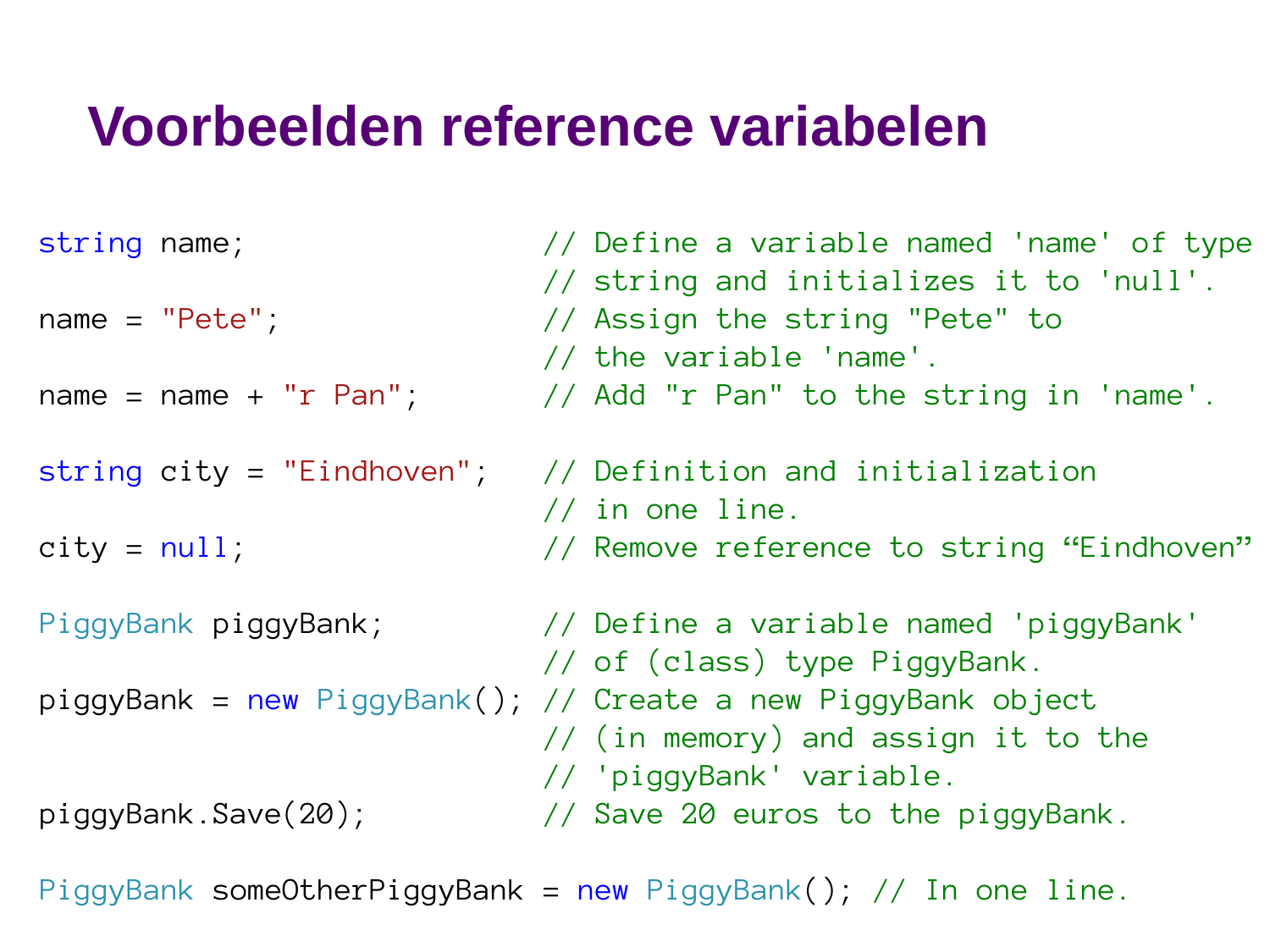

# Voorbeelden reference variabelen
string name;                 // Define a variable named 'name' of type
                             // string and initializes it to 'null'.
name = "Pete";               // Assign the string "Pete" to
                             // the variable 'name'.
name = name + "r Pan";       // Add "r Pan" to the string in 'name'.

string city = "Eindhoven";   // Definition and initialization
                             // in one line.
city = null;                 // Remove reference to string “Eindhoven”

PiggyBank piggyBank;         // Define a variable named 'piggyBank'
                             // of (class) type PiggyBank.
piggyBank = new PiggyBank(); // Create a new PiggyBank object
                             // (in memory) and assign it to the
                             // 'piggyBank' variable.
piggyBank.Save(20);          // Save 20 euros to the piggyBank.

PiggyBank someOtherPiggyBank = new PiggyBank(); // In one line.